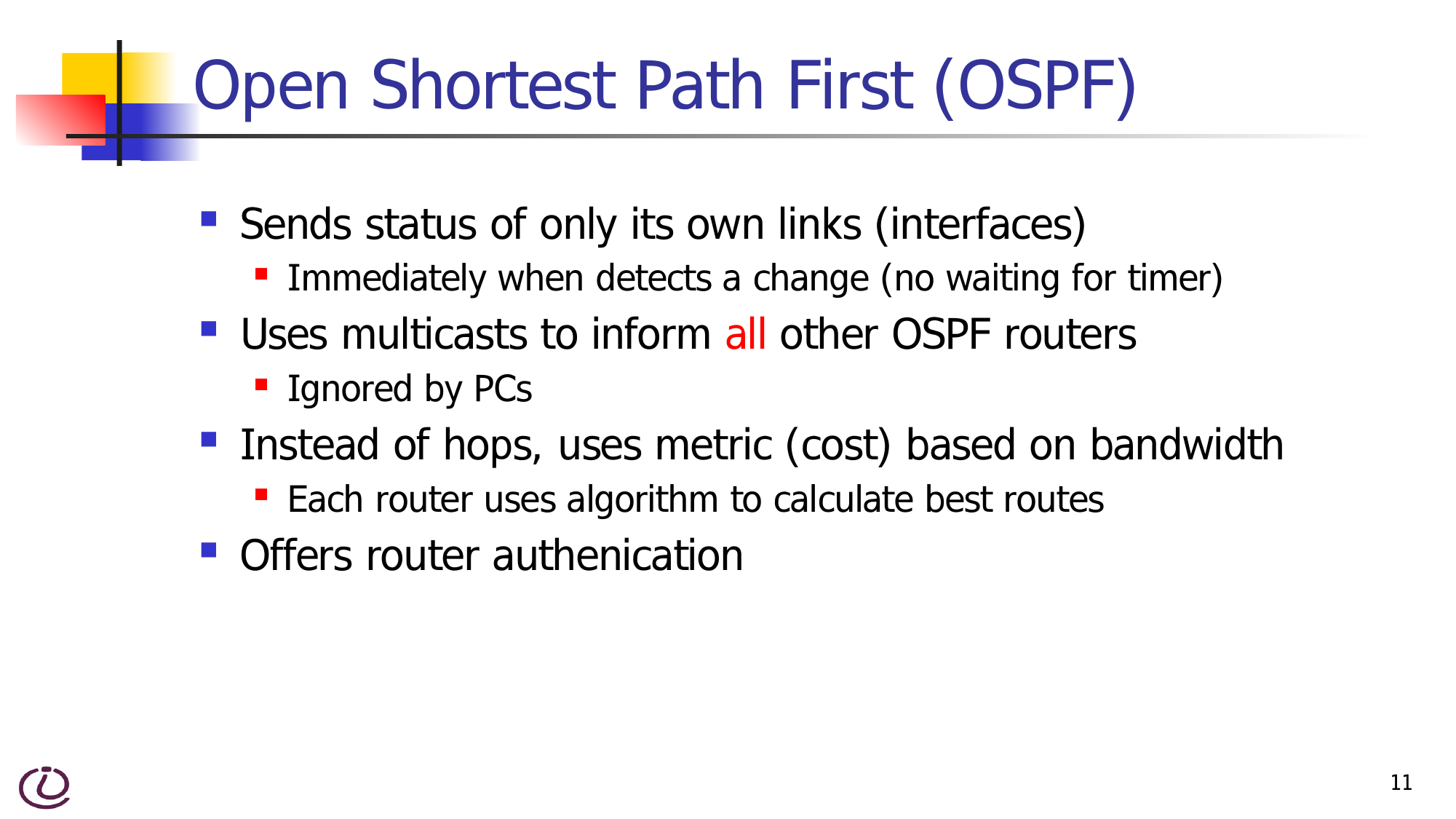

# Open Shortest Path First (OSPF)
Sends status of only its own links (interfaces)
Immediately when detects a change (no waiting for timer)
Uses multicasts to inform all other OSPF routers
Ignored by PCs
Instead of hops, uses metric (cost) based on bandwidth
Each router uses algorithm to calculate best routes
Offers router authenication
11